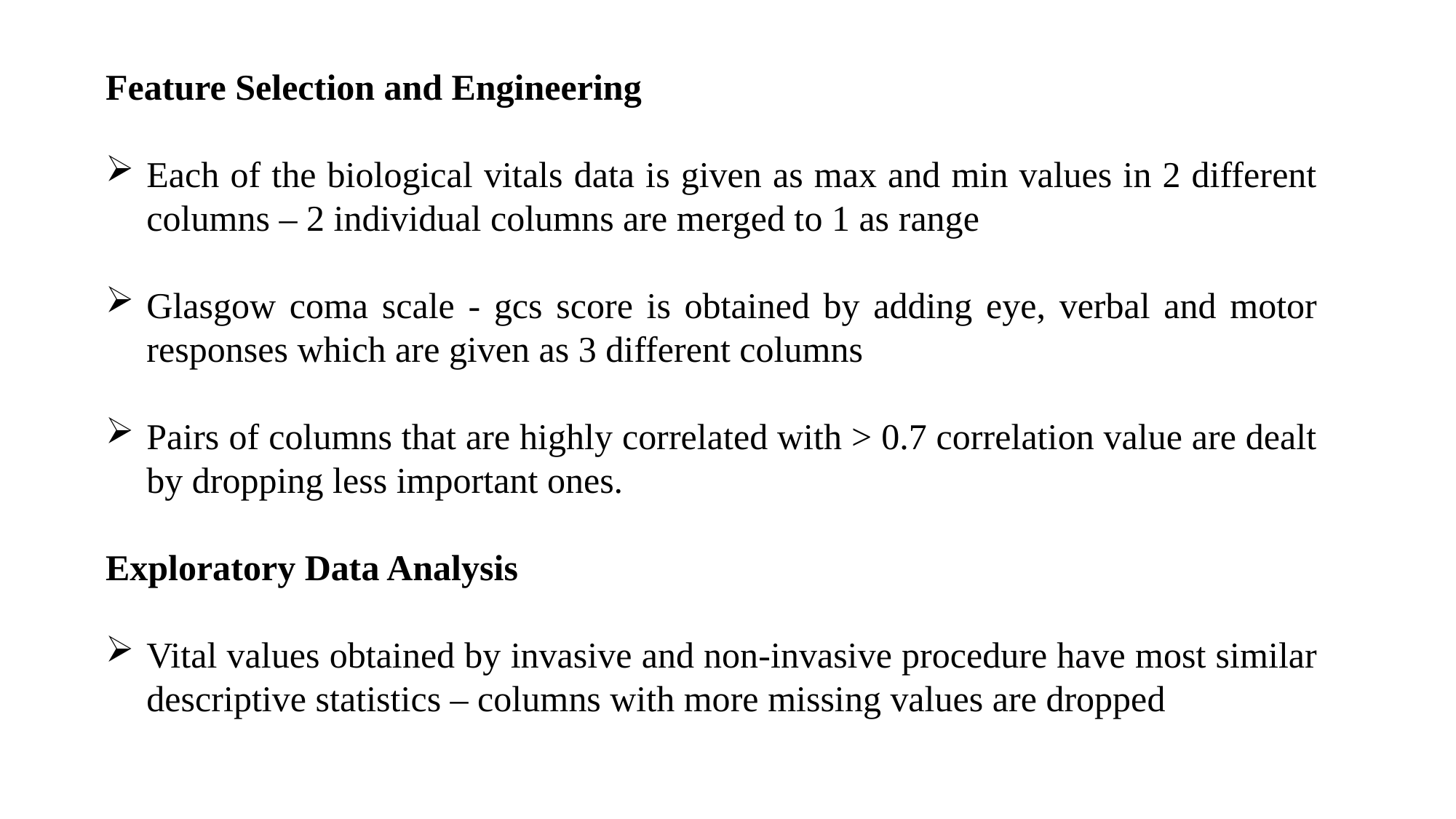

Feature Selection and Engineering

Each of the biological vitals data is given as max and min values in 2 different columns – 2 individual columns are merged to 1 as range

Glasgow coma scale - gcs score is obtained by adding eye, verbal and motor responses which are given as 3 different columns

Pairs of columns that are highly correlated with > 0.7 correlation value are dealt by dropping less important ones.

Exploratory Data Analysis

Vital values obtained by invasive and non-invasive procedure have most similar descriptive statistics – columns with more missing values are dropped